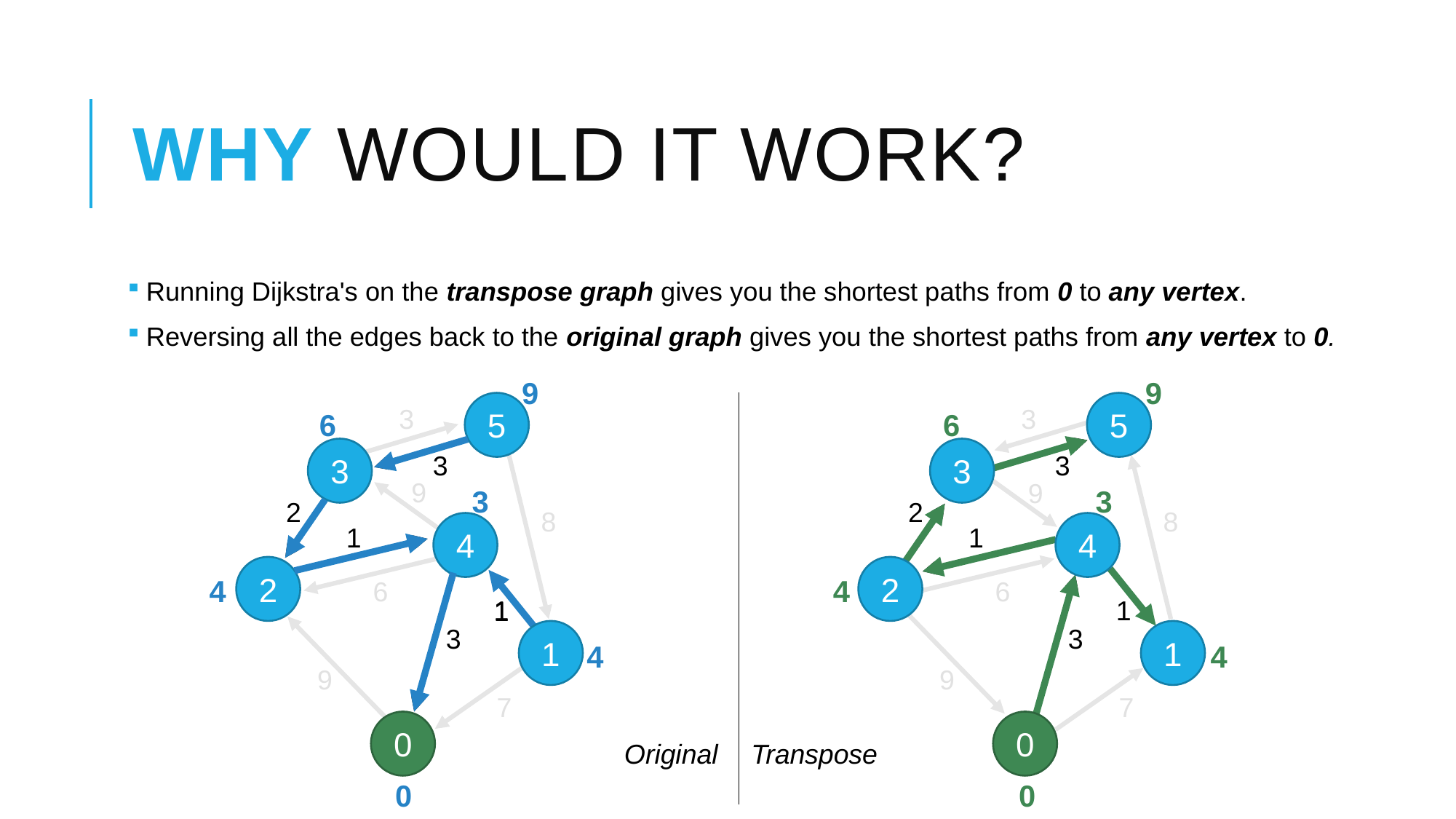

# Why would it work?
Running Dijkstra's on the transpose graph gives you the shortest paths from 0 to any vertex.
Reversing all the edges back to the original graph gives you the shortest paths from any vertex to 0.
9
6
3
4
4
0
9
6
3
4
4
0
5
5
3
9
8
6
9
7
1
3
9
8
6
1
9
7
3
3
3
3
2
2
4
4
1
1
2
2
1
1
3
3
1
1
0
0
Original
Transpose